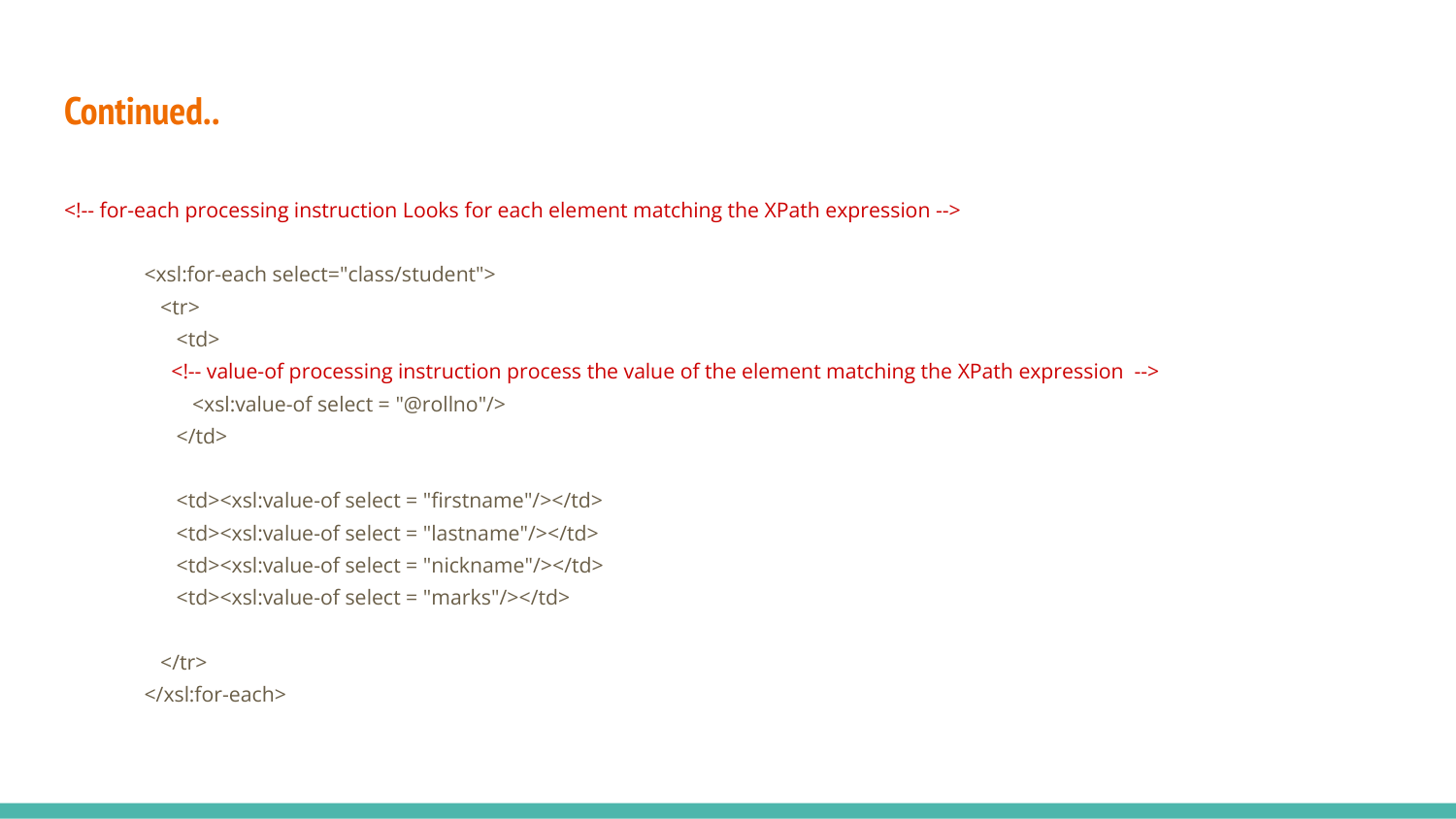

# Continued..
<!-- for-each processing instruction Looks for each element matching the XPath expression -->

               <xsl:for-each select="class/student">
                  <tr>
                     <td>
                    <!-- value-of processing instruction process the value of the element matching the XPath expression  -->
                        <xsl:value-of select = "@rollno"/>
                     </td>

                     <td><xsl:value-of select = "firstname"/></td>
                     <td><xsl:value-of select = "lastname"/></td>
                     <td><xsl:value-of select = "nickname"/></td>
                     <td><xsl:value-of select = "marks"/></td>

                  </tr>
               </xsl:for-each>